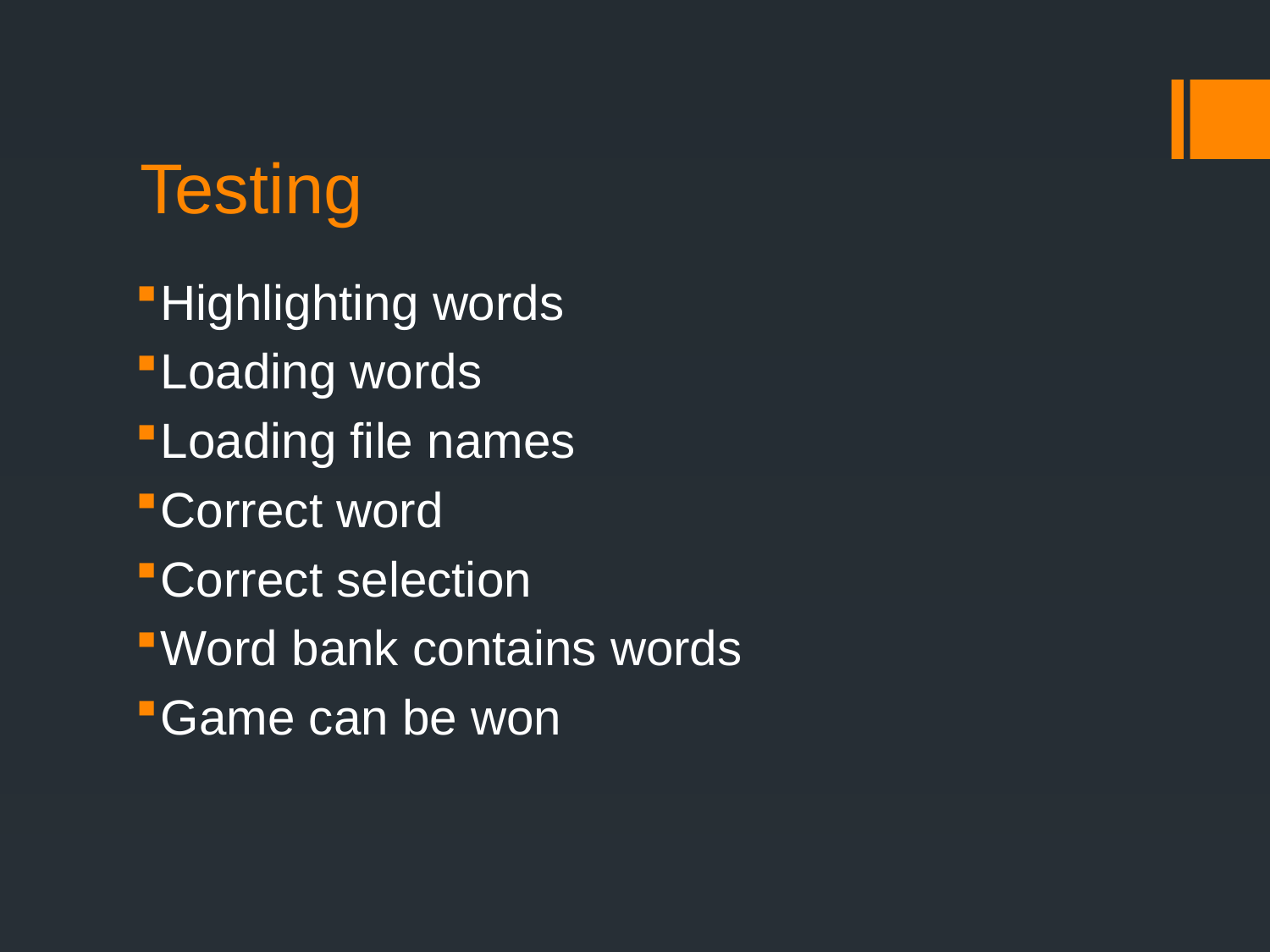

# Testing
Highlighting words
Loading words
Loading file names
Correct word
Correct selection
Word bank contains words
Game can be won